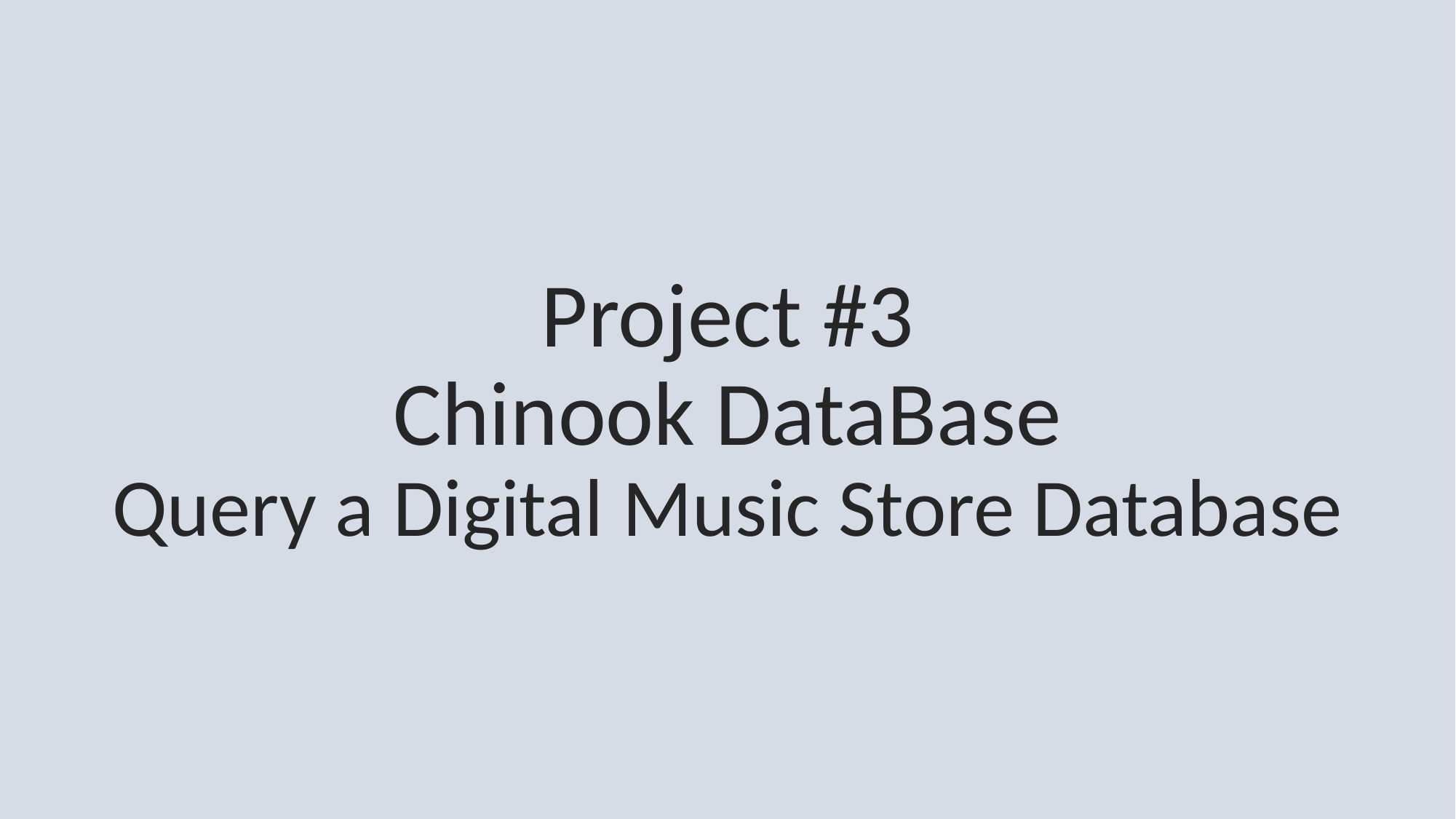

# Project #3 Chinook DataBase Query a Digital Music Store Database